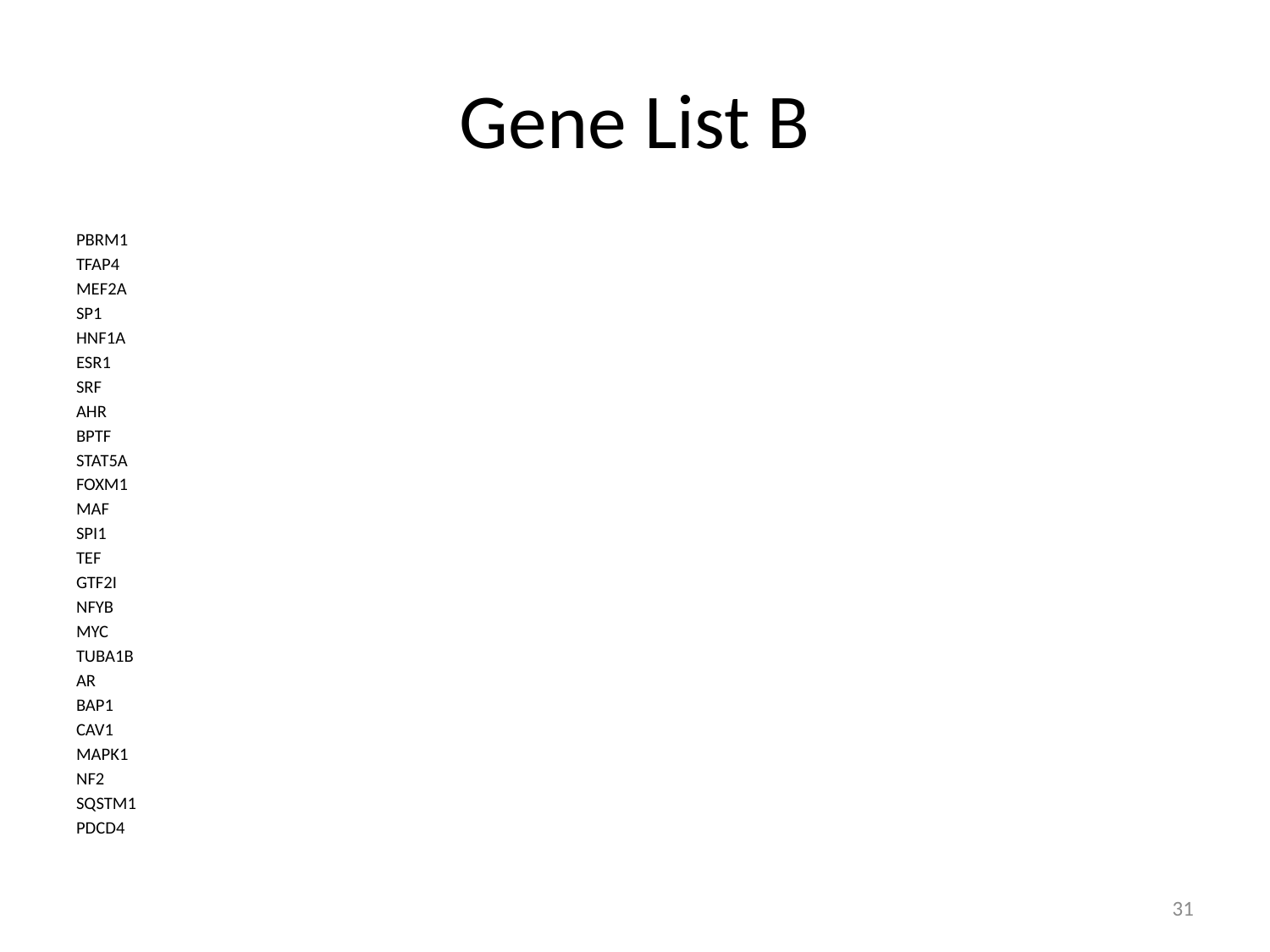

# Gene List B
PBRM1
TFAP4
MEF2A
SP1
HNF1A
ESR1
SRF
AHR
BPTF
STAT5A
FOXM1
MAF
SPI1
TEF
GTF2I
NFYB
MYC
TUBA1B
AR
BAP1
CAV1
MAPK1
NF2
SQSTM1
PDCD4
31